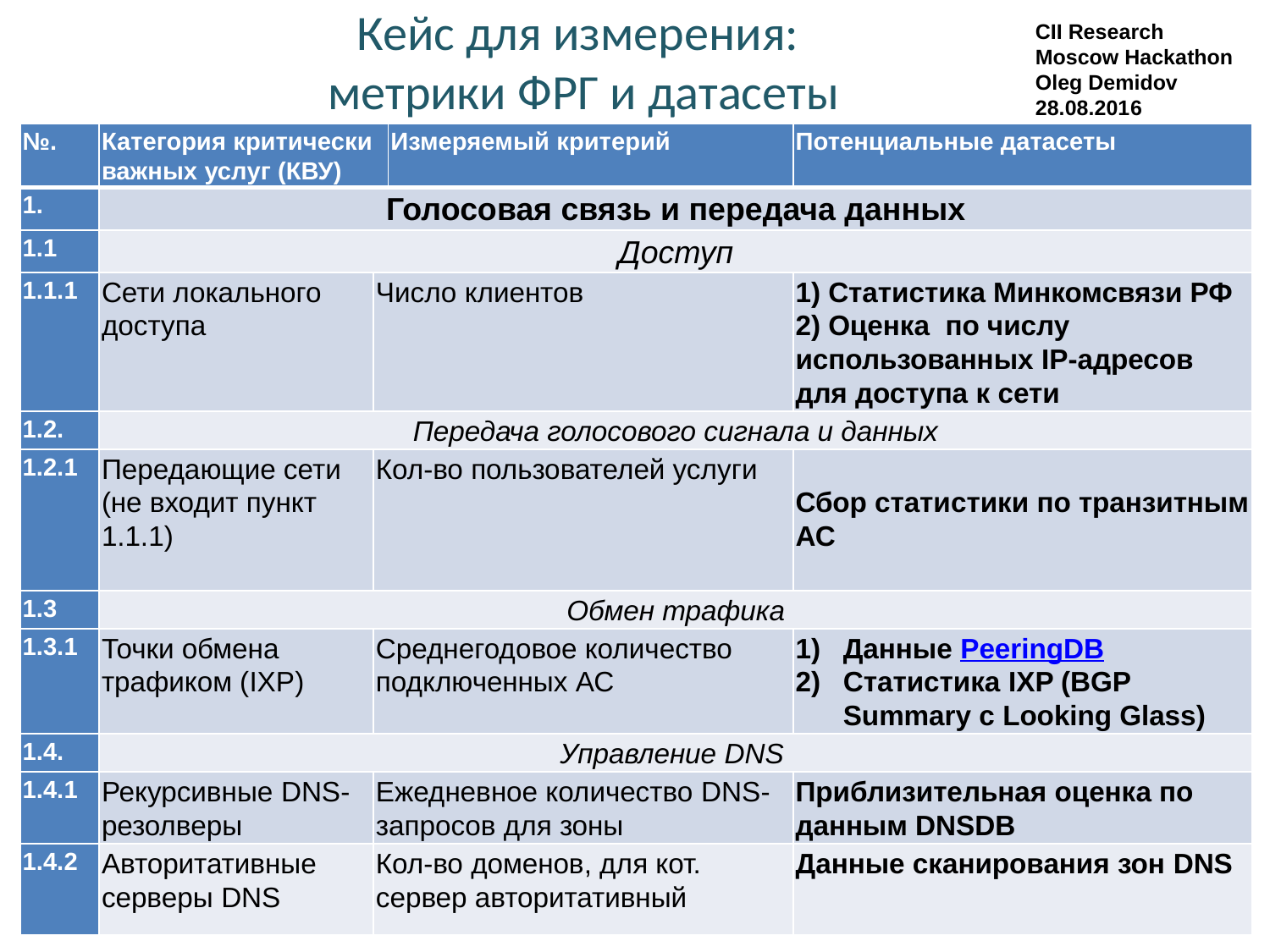

CII Research
Moscow Hackathon
Oleg Demidov
28.08.2016
Кейс для измерения:
метрики ФРГ и датасеты
| №. | Категория критически важных услуг (КВУ) |  | Измеряемый критерий | Потенциальные датасеты |
| --- | --- | --- | --- | --- |
| 1. | Голосовая связь и передача данных |  |  |  |
| 1.1 | Доступ |  |  |  |
| 1.1.1 | Сети локального доступа | Число клиентов |  | 1) Статистика Минкомсвязи РФ 2) Оценка по числу использованных IP-адресов для доступа к сети |
| 1.2. | Передача голосового сигнала и данных |  |  |  |
| 1.2.1 | Передающие сети (не входит пункт 1.1.1) | Кол-во пользователей услуги |  | Сбор статистики по транзитным АС |
| 1.3 | Обмен трафика |  |  |  |
| 1.3.1 | Точки обмена трафиком (IXP) | Среднегодовое количество подключенных АС |  | Данные PeeringDB Статистика IXP (BGP Summary с Looking Glass) |
| 1.4. | Управление DNS |  |  |  |
| 1.4.1 | Рекурсивные DNS-резолверы | Ежедневное количество DNS­-запросов для зоны |  | Приблизительная оценка по данным DNSDB |
| 1.4.2 | Авторитативные серверы DNS | Кол-во доменов, для кот. сервер авторитативный |  | Данные сканирования зон DNS |
8